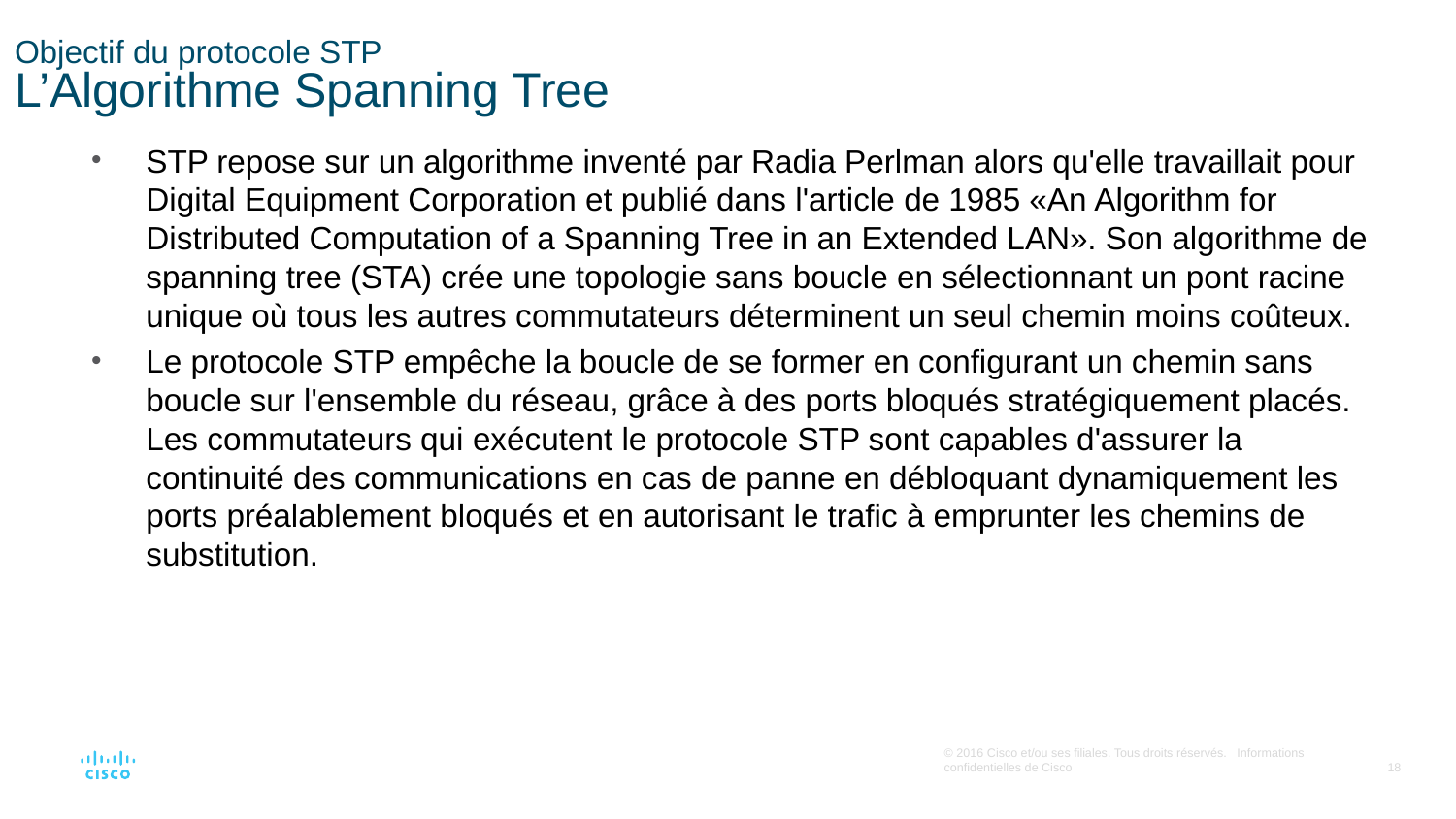

# Objectif du protocole STP L’Algorithme Spanning Tree
STP repose sur un algorithme inventé par Radia Perlman alors qu'elle travaillait pour Digital Equipment Corporation et publié dans l'article de 1985 «An Algorithm for Distributed Computation of a Spanning Tree in an Extended LAN». Son algorithme de spanning tree (STA) crée une topologie sans boucle en sélectionnant un pont racine unique où tous les autres commutateurs déterminent un seul chemin moins coûteux.
Le protocole STP empêche la boucle de se former en configurant un chemin sans boucle sur l'ensemble du réseau, grâce à des ports bloqués stratégiquement placés. Les commutateurs qui exécutent le protocole STP sont capables d'assurer la continuité des communications en cas de panne en débloquant dynamiquement les ports préalablement bloqués et en autorisant le trafic à emprunter les chemins de substitution.